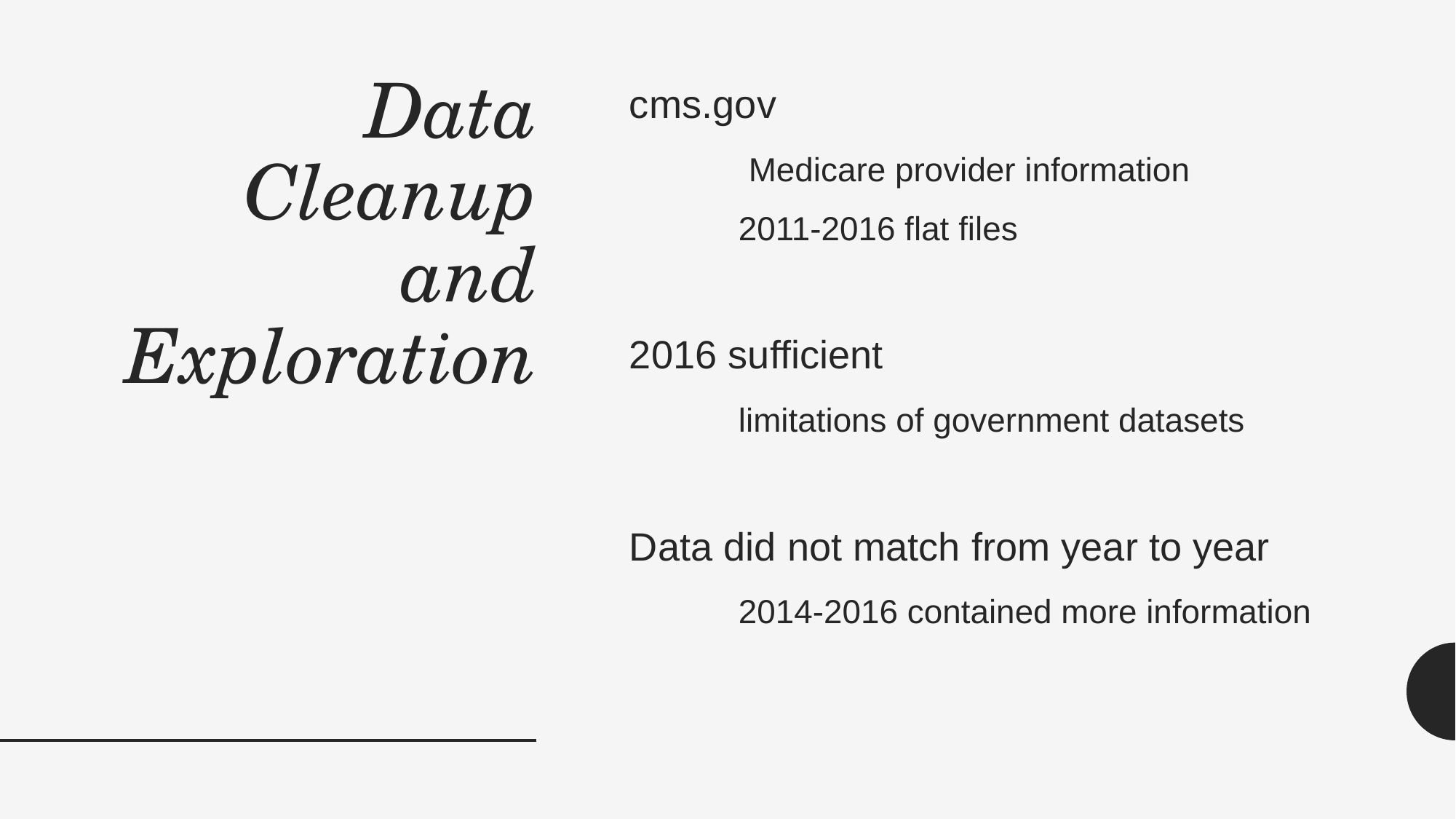

# Data Cleanup and Exploration
cms.gov
	 Medicare provider information
	2011-2016 flat files

2016 sufficient
	limitations of government datasets

Data did not match from year to year
	2014-2016 contained more information